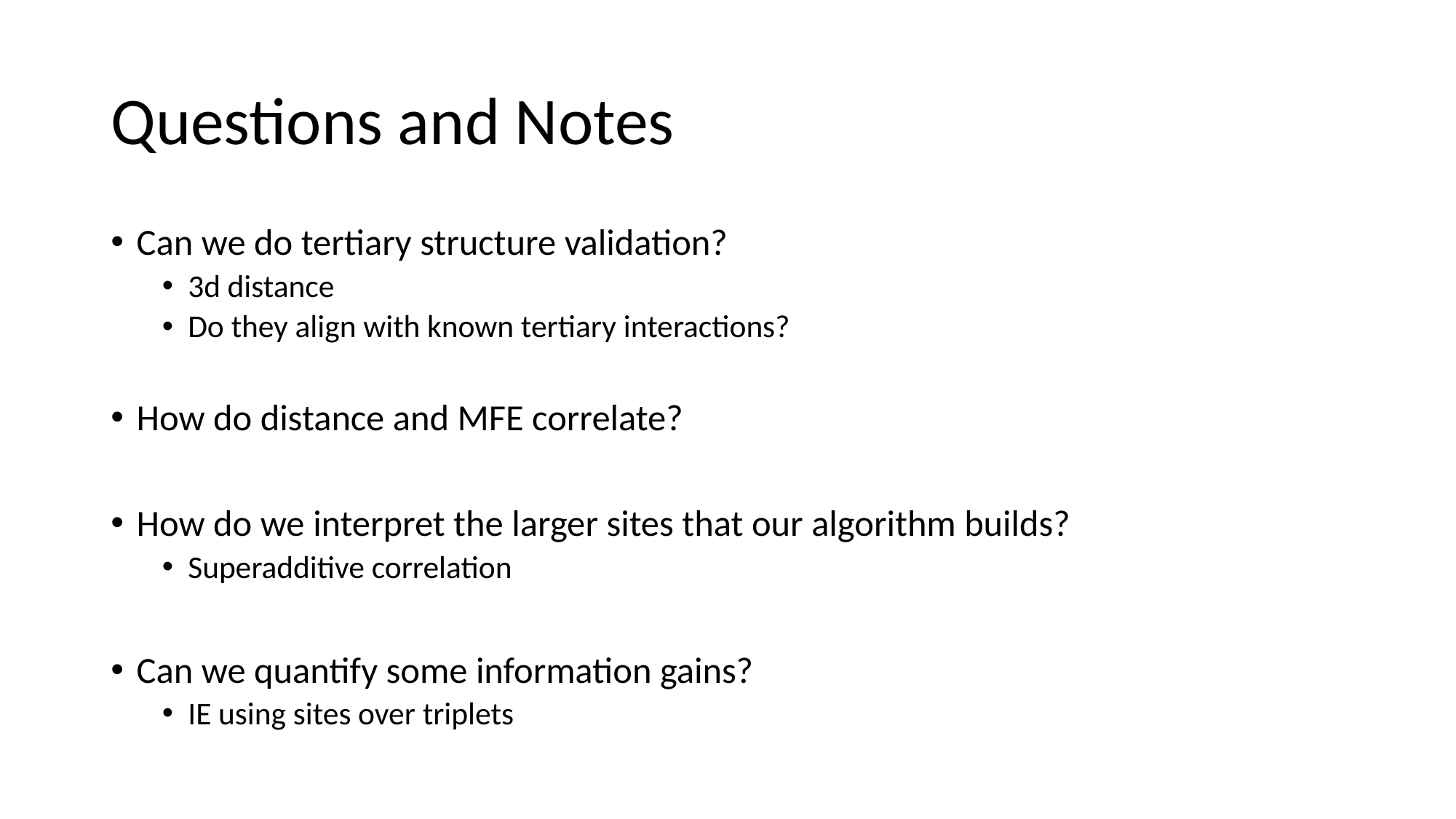

# Questions and Notes
Can we do tertiary structure validation?
3d distance
Do they align with known tertiary interactions?

How do distance and MFE correlate?

How do we interpret the larger sites that our algorithm builds?
Superadditive correlation

Can we quantify some information gains?
IE using sites over triplets